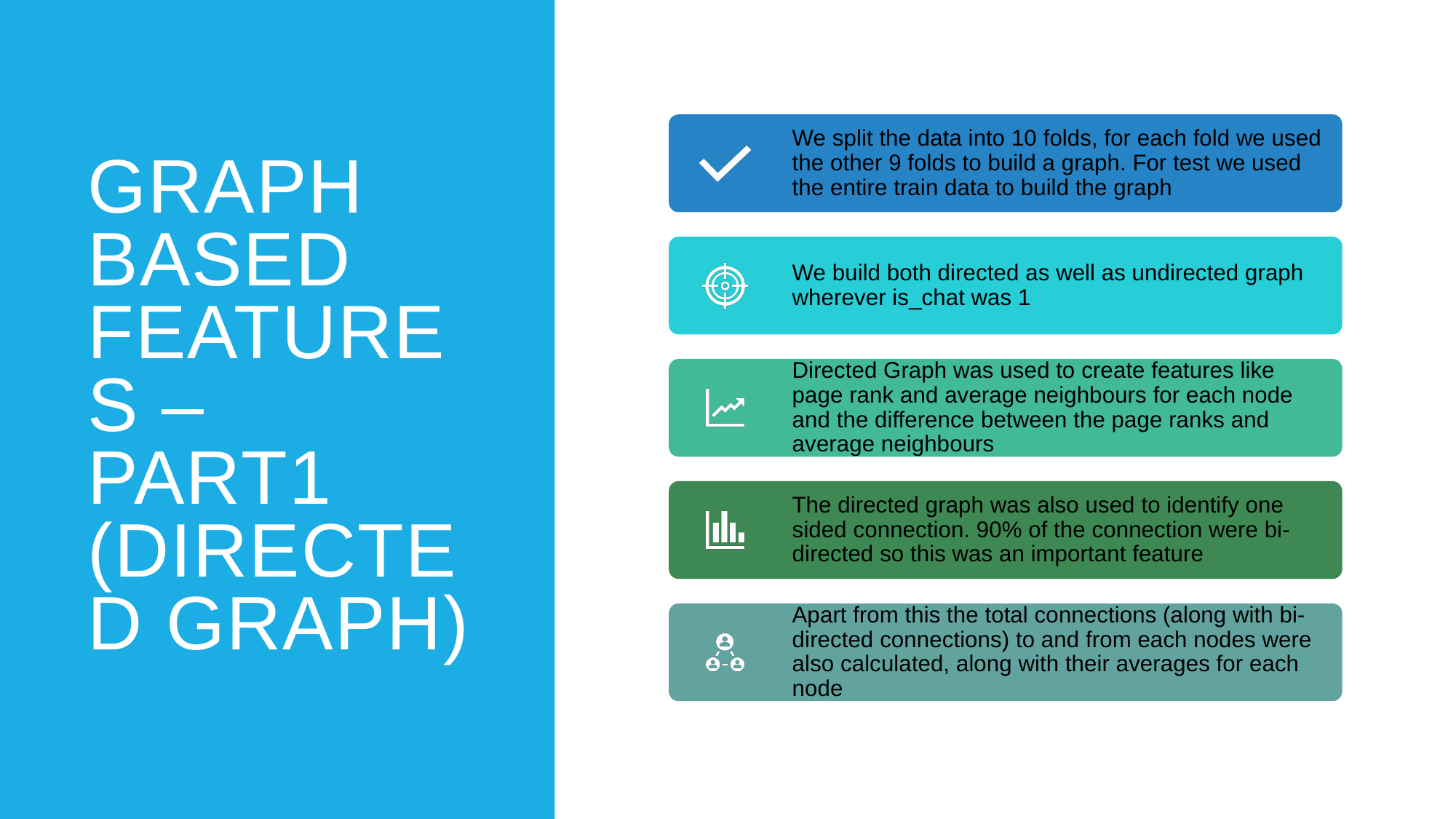

# Graph based Features – PArt1 (Directed Graph)
We split the data into 10 folds, for each fold we used the other 9 folds to build a graph. For test we used the entire train data to build the graph
We build both directed as well as undirected graph wherever is_chat was 1
Directed Graph was used to create features like page rank and average neighbours for each node and the difference between the page ranks and average neighbours
The directed graph was also used to identify one sided connection. 90% of the connection were bi-directed so this was an important feature
Apart from this the total connections (along with bi-directed connections) to and from each nodes were also calculated, along with their averages for each node